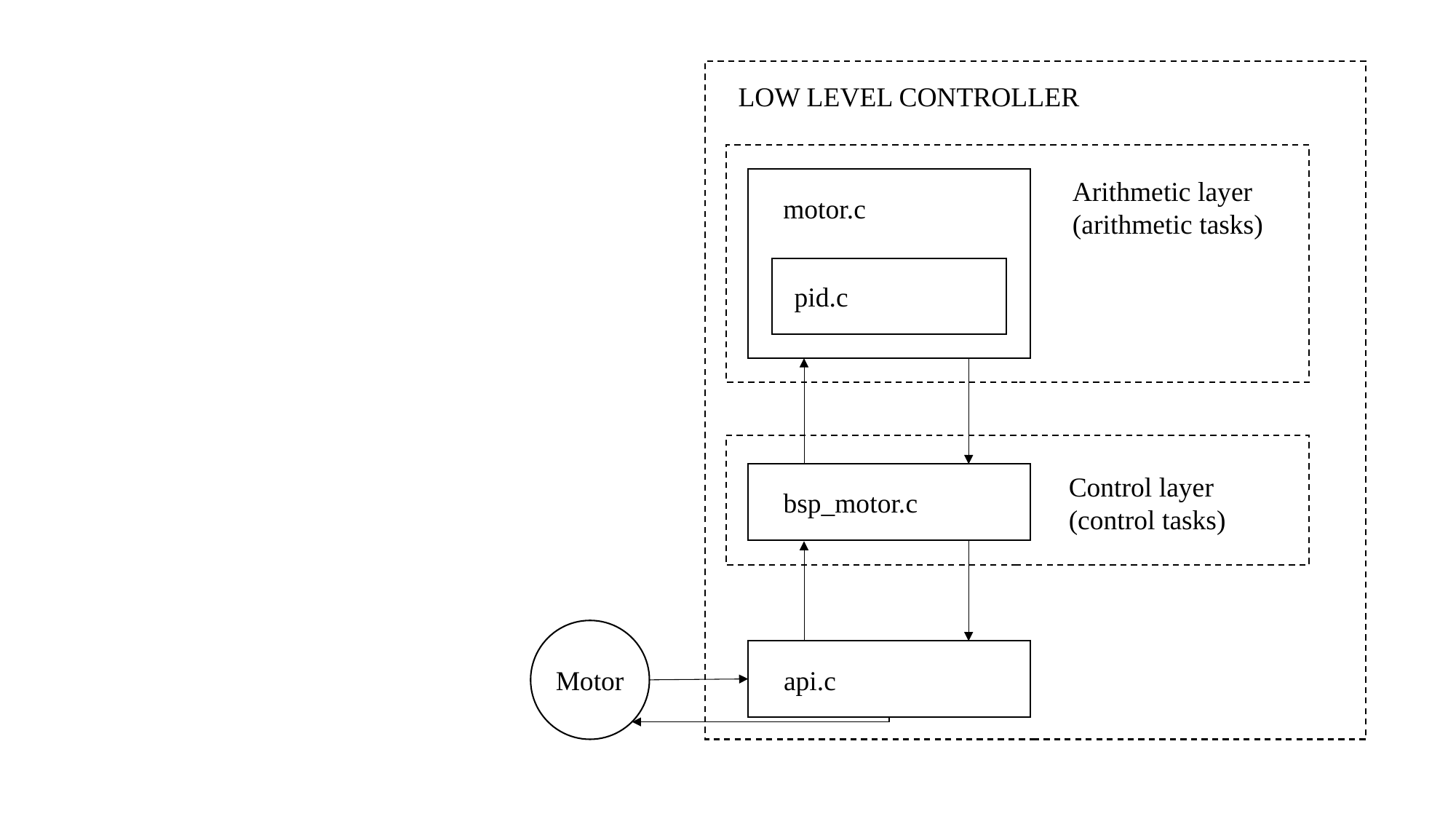

LOW LEVEL CONTROLLER

Arithmetic layer
(arithmetic tasks)

motor.c

pid.c

Control layer
(control tasks)
bsp_motor.c

Motor

api.c